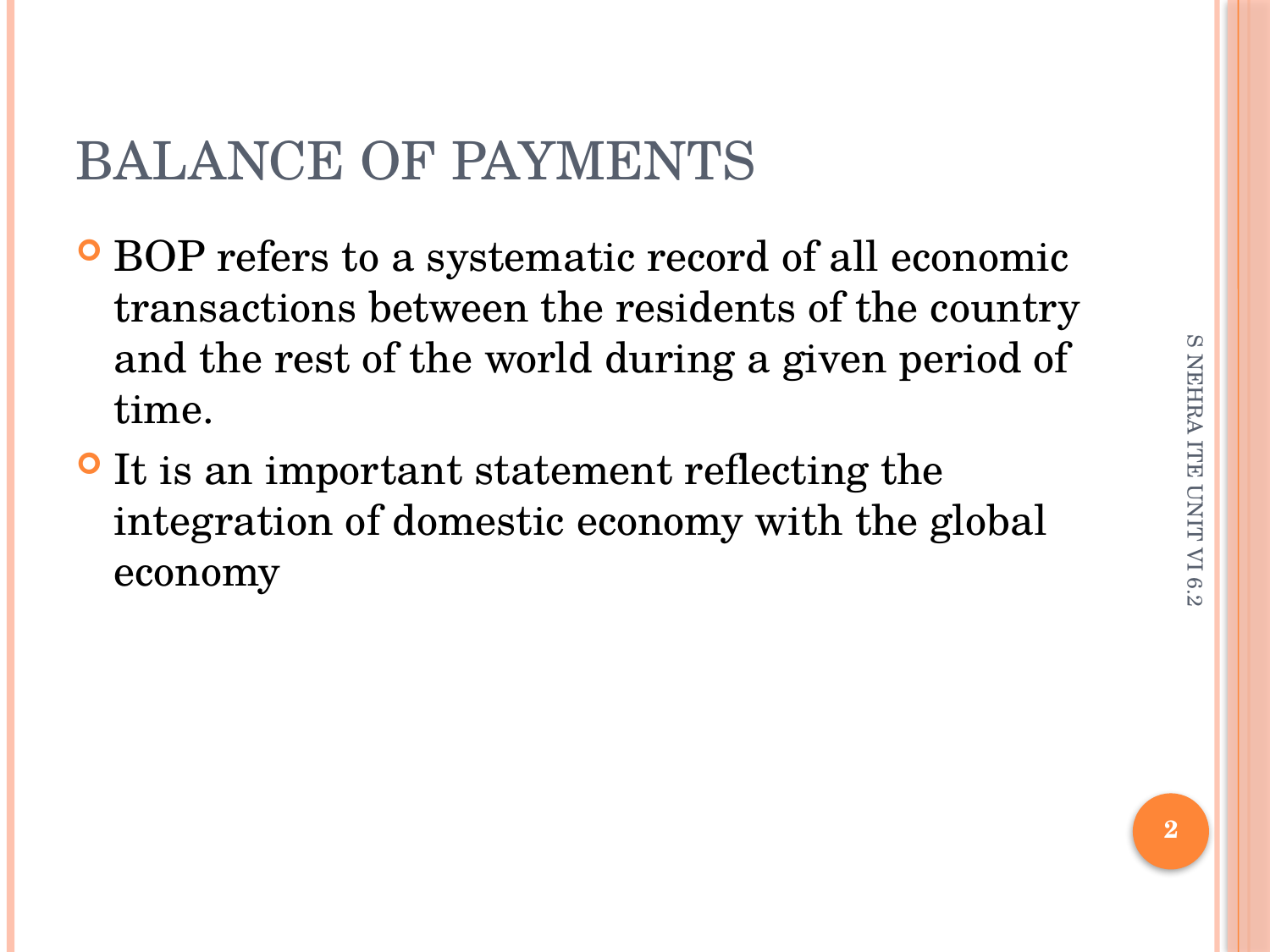

# Balance of Payments
BOP refers to a systematic record of all economic transactions between the residents of the country and the rest of the world during a given period of time.
It is an important statement reflecting the integration of domestic economy with the global economy
S NEHRA ITE UNIT VI 6.2
2